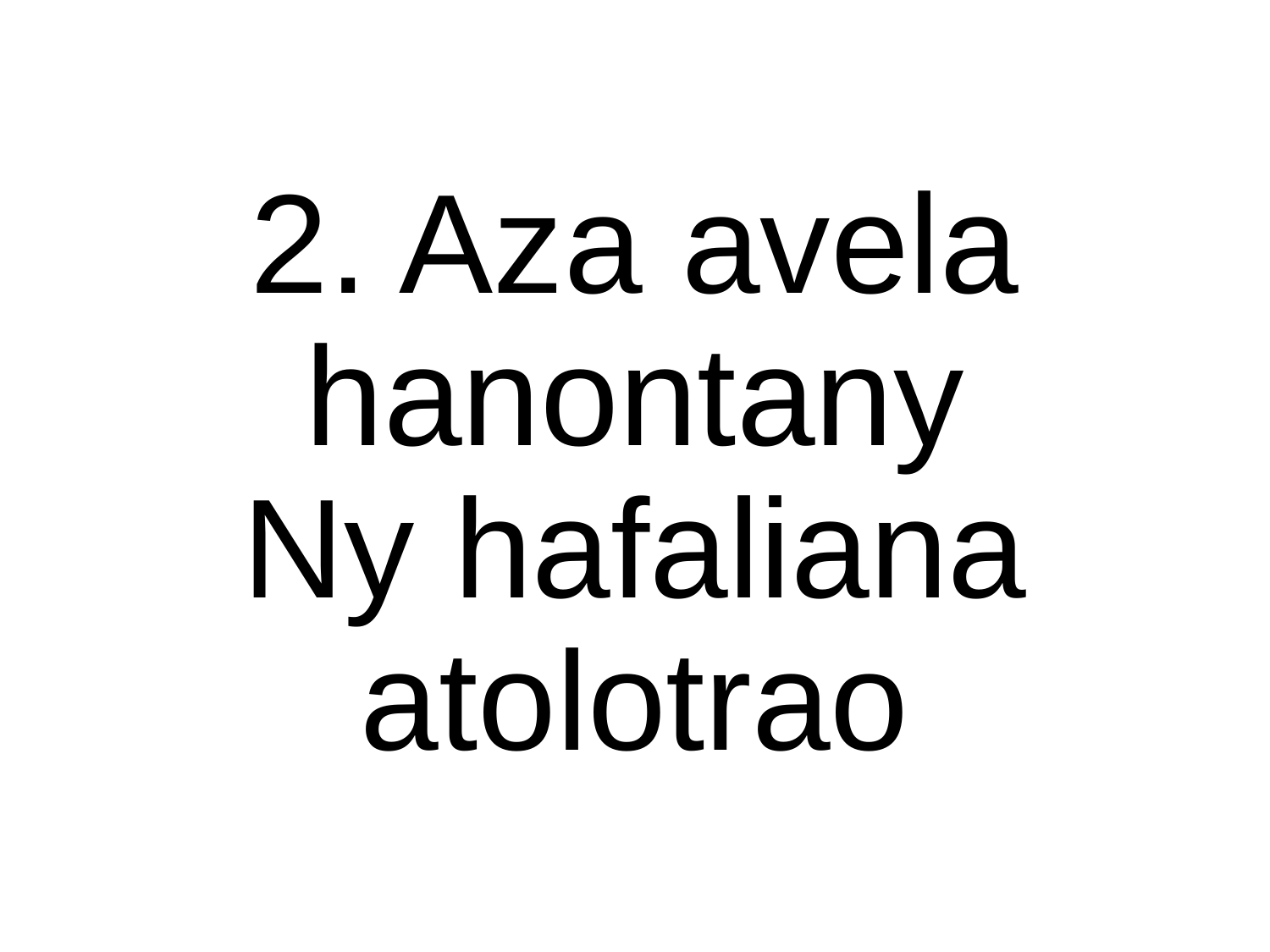

2. Aza avela hanontany
Ny hafaliana atolotrao